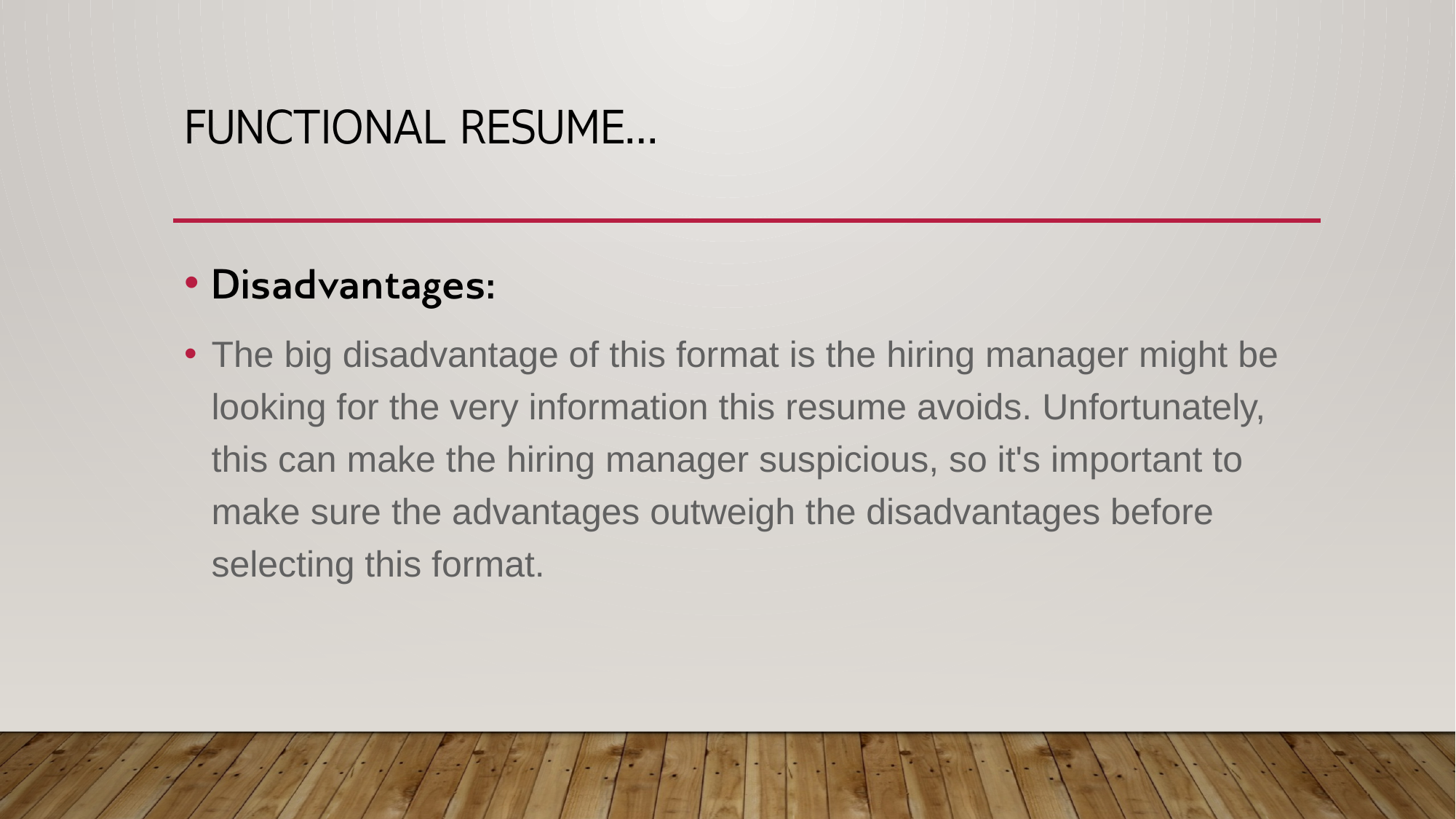

# Functional Resume…
Disadvantages:
The big disadvantage of this format is the hiring manager might be looking for the very information this resume avoids. Unfortunately, this can make the hiring manager suspicious, so it's important to make sure the advantages outweigh the disadvantages before selecting this format.